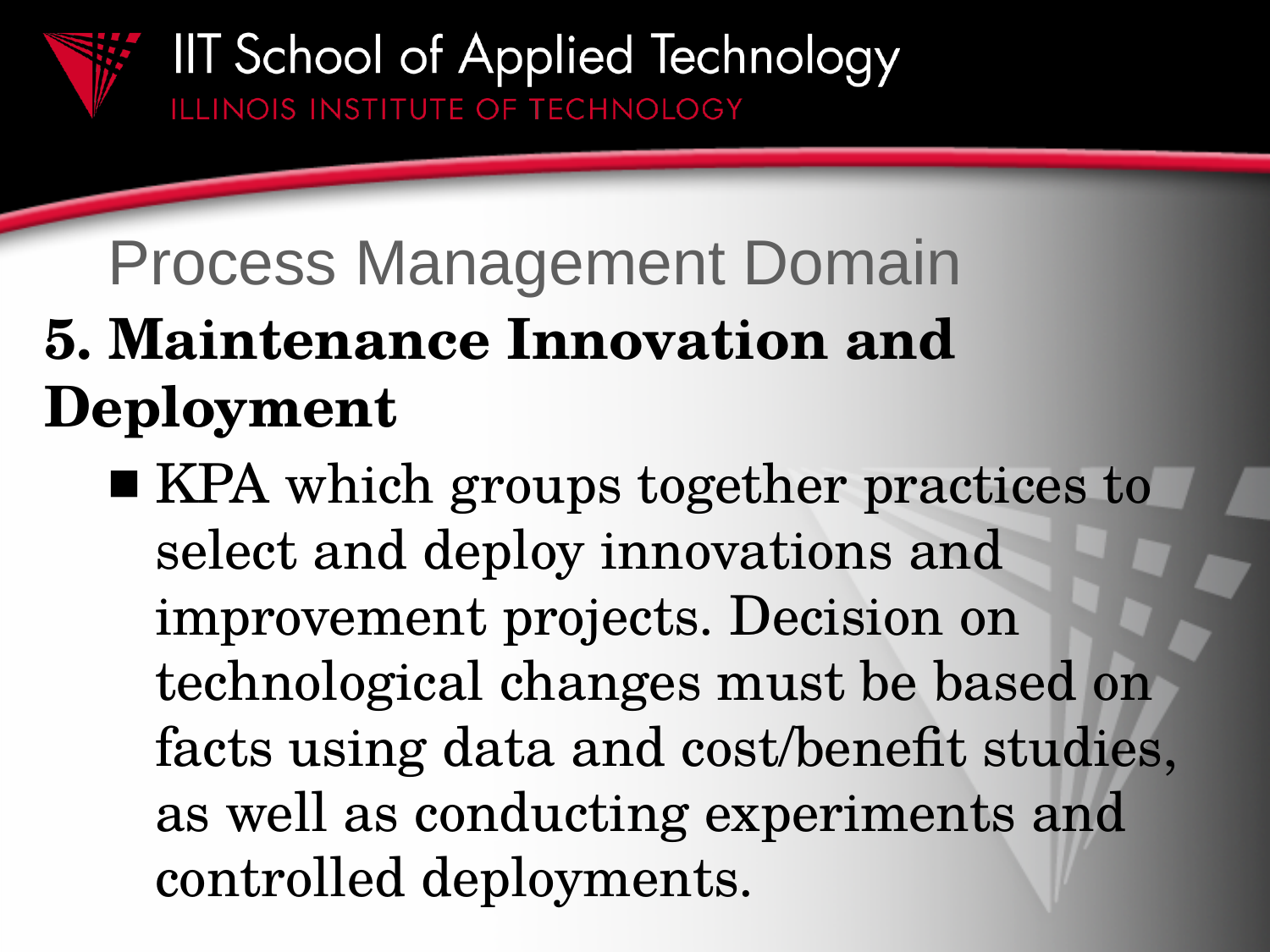

# Process Management Domain
5. Maintenance Innovation and Deployment
KPA which groups together practices to select and deploy innovations and improvement projects. Decision on technological changes must be based on facts using data and cost/benefit studies, as well as conducting experiments and controlled deployments.